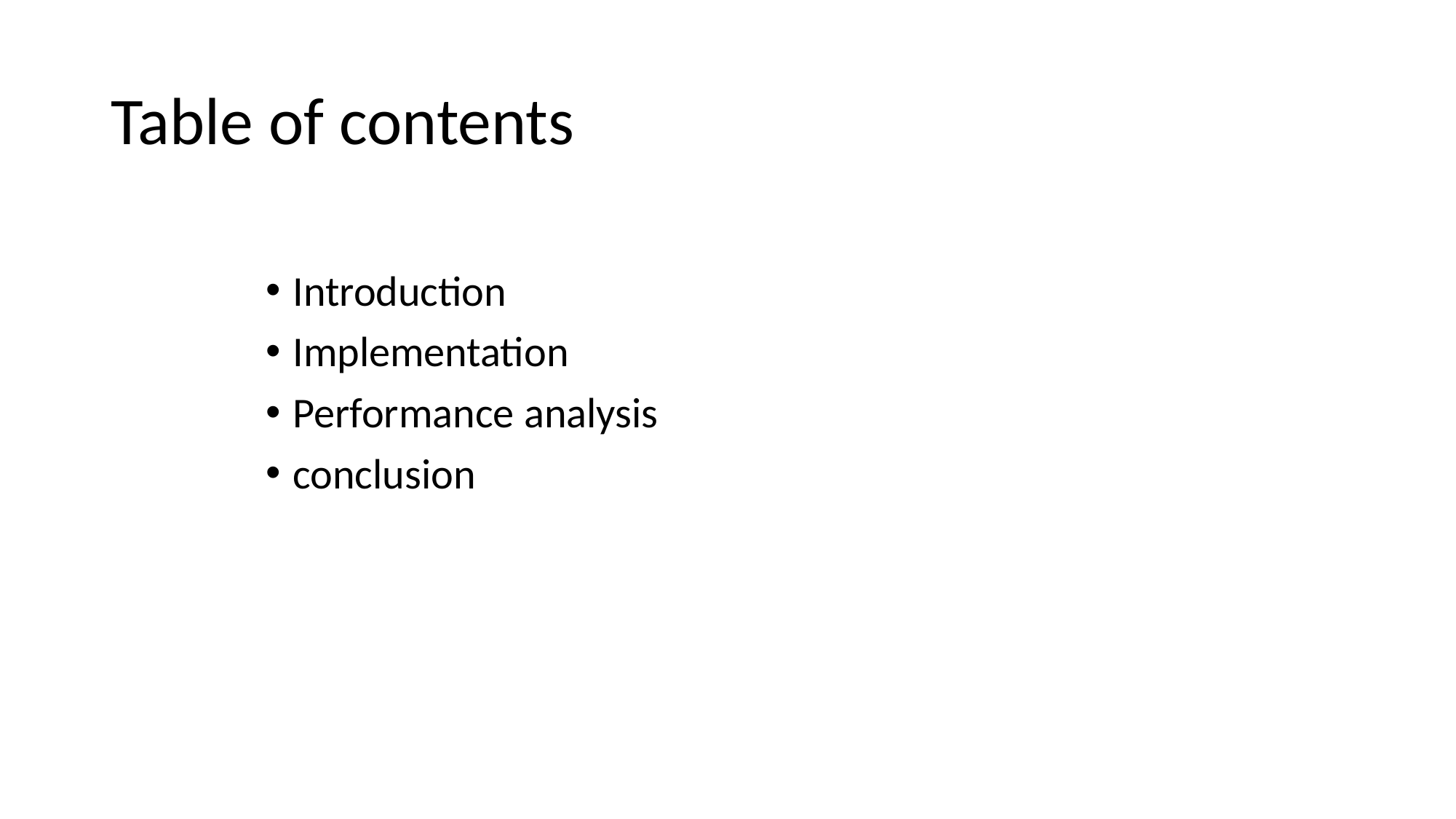

# Table of contents
Introduction
Implementation
Performance analysis
conclusion